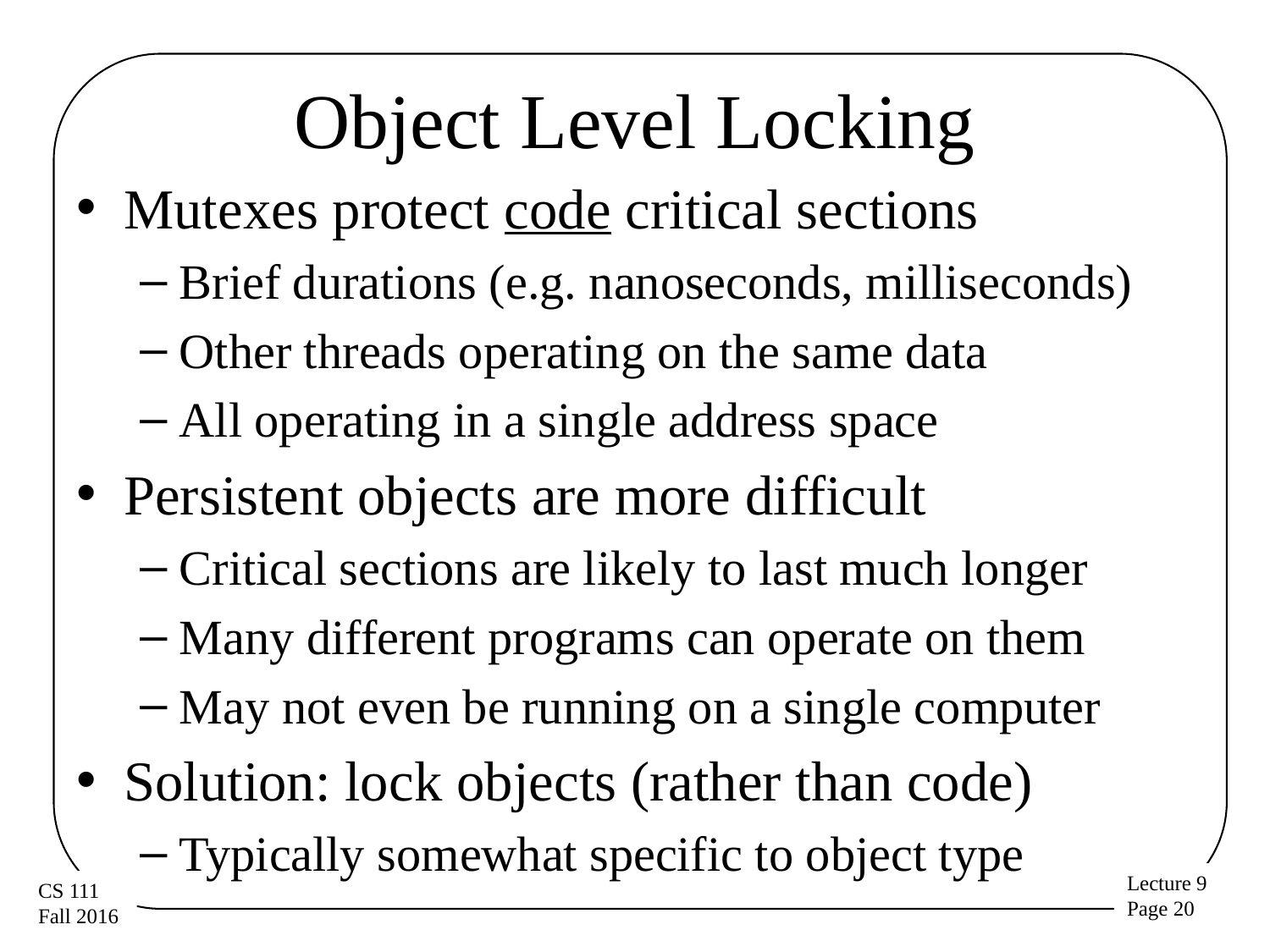

# Object Level Locking
Mutexes protect code critical sections
Brief durations (e.g. nanoseconds, milliseconds)
Other threads operating on the same data
All operating in a single address space
Persistent objects are more difficult
Critical sections are likely to last much longer
Many different programs can operate on them
May not even be running on a single computer
Solution: lock objects (rather than code)
Typically somewhat specific to object type